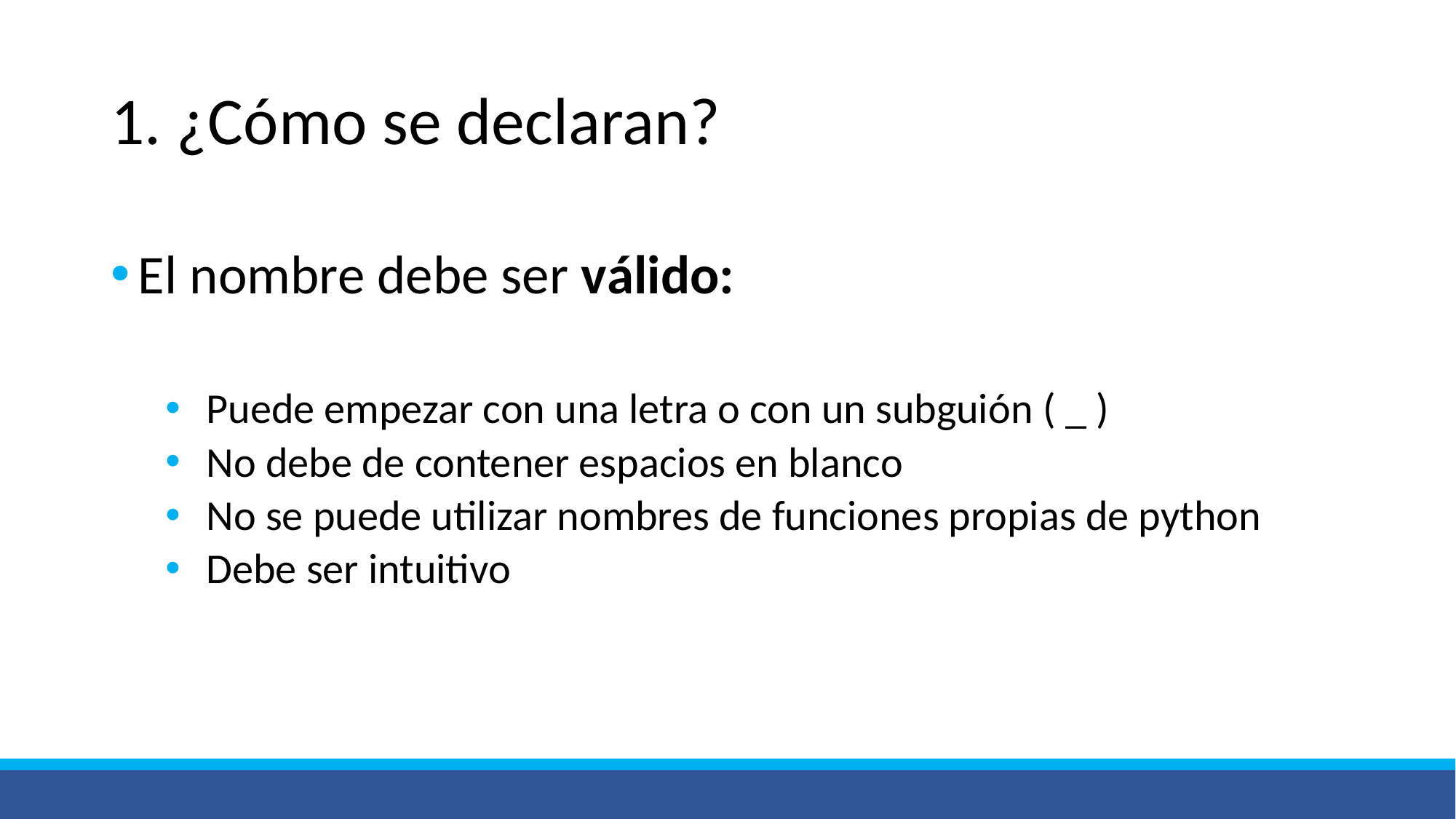

# 1. ¿Cómo se declaran?
El nombre debe ser válido:

Puede empezar con una letra o con un subguión ( _ )
No debe de contener espacios en blanco
No se puede utilizar nombres de funciones propias de python
Debe ser intuitivo